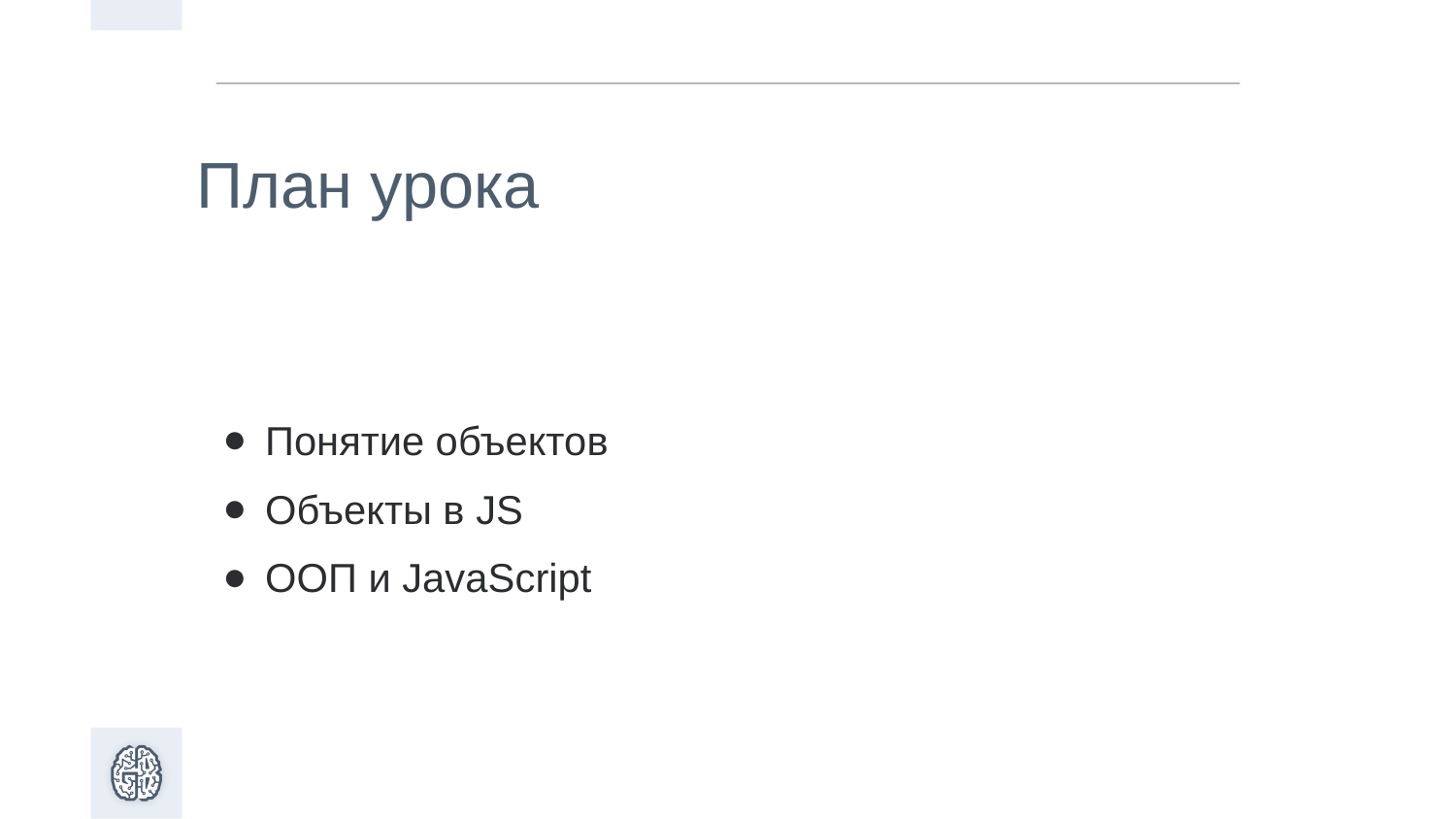

План урока
Понятие объектов
Объекты в JS
ООП и JavaScript